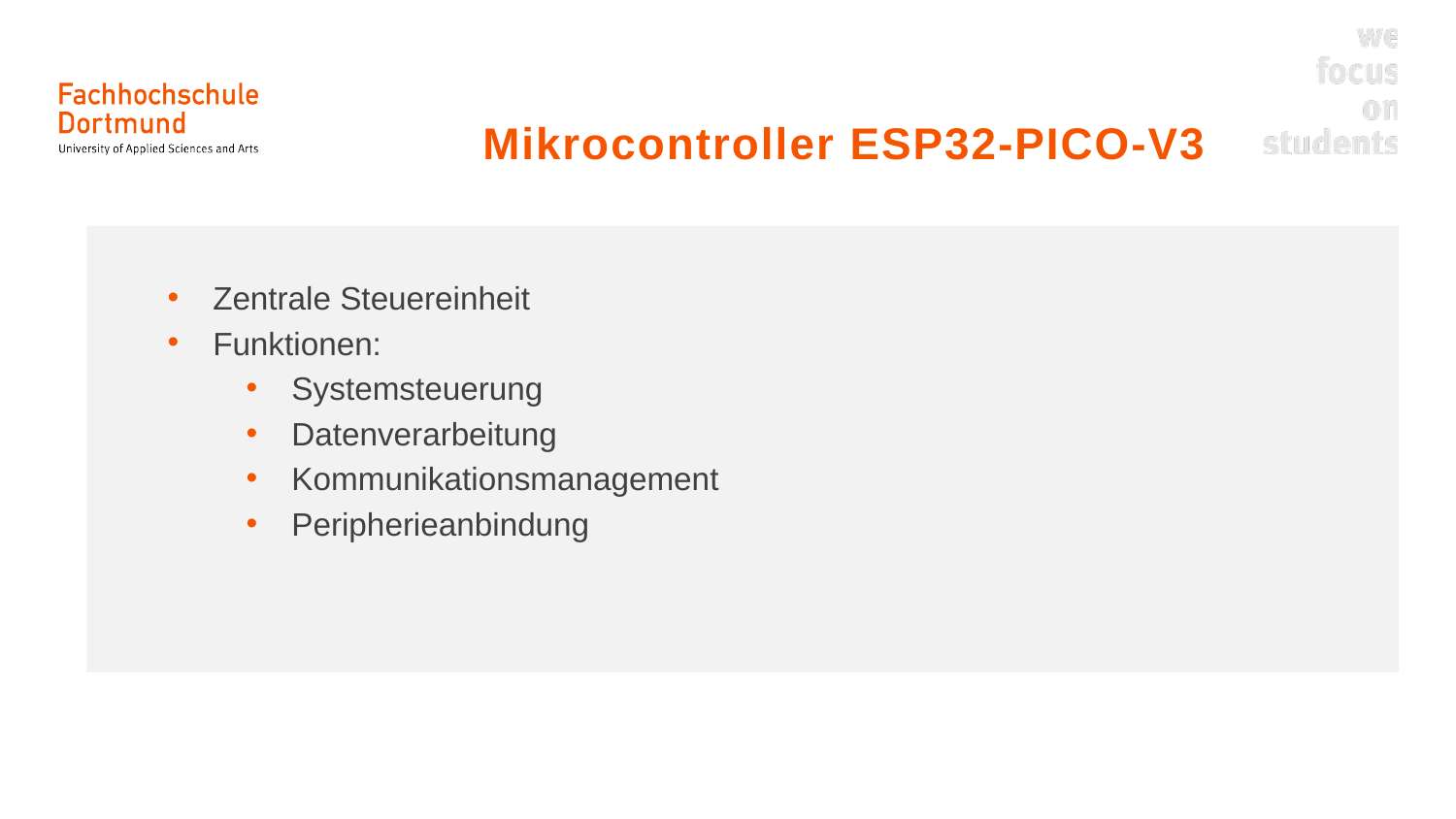

Inhalt Bild quer + Text
 Mikrocontroller ESP32-PICO-V3

Zentrale Steuereinheit
Funktionen:
Systemsteuerung
Datenverarbeitung
Kommunikationsmanagement
Peripherieanbindung